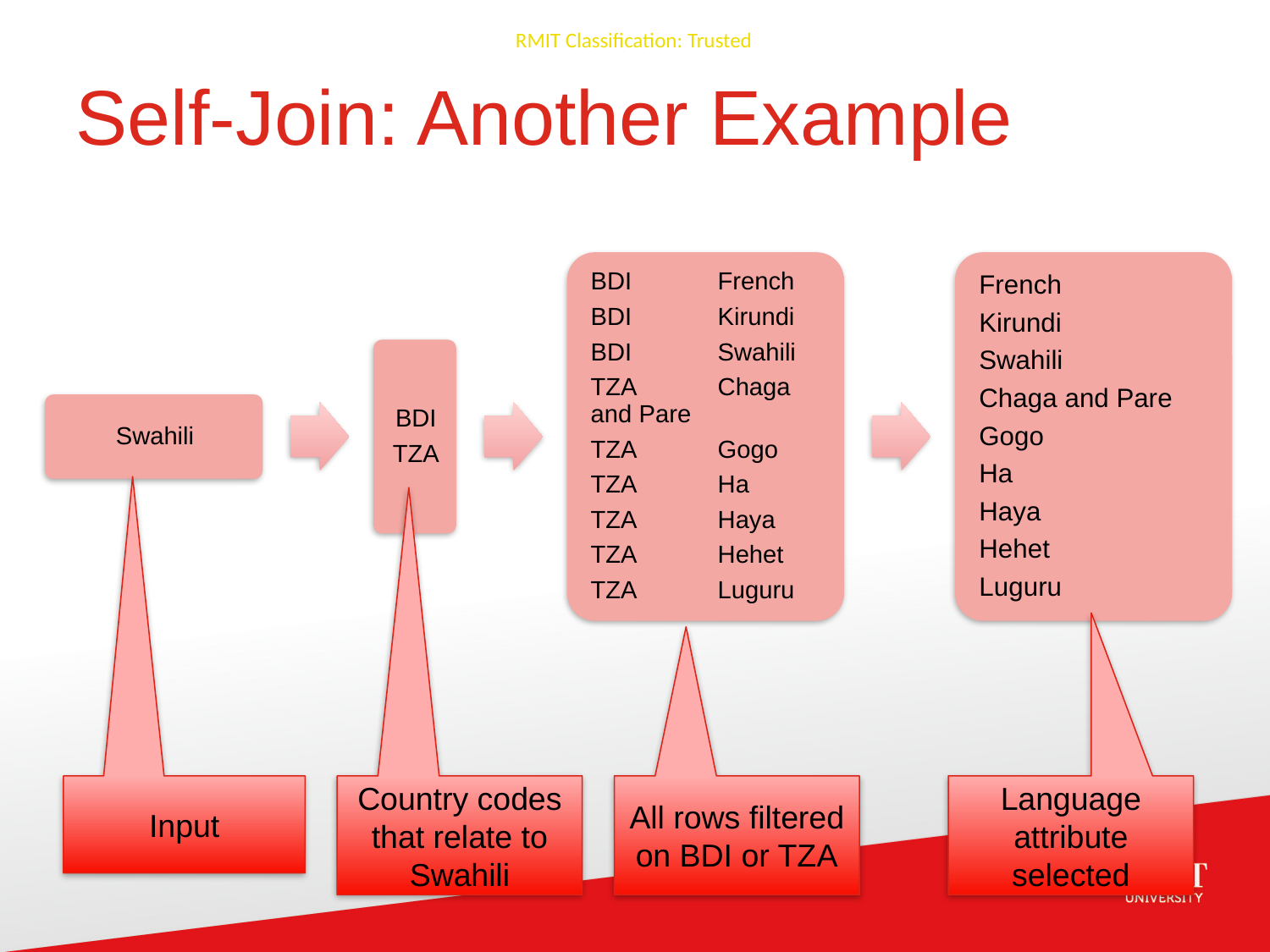

# Self-Join: Another Example
Swahili

BDI
TZA

BDI	French
BDI	Kirundi
BDI	Swahili
TZA	Chaga and Pare
TZA	Gogo
TZA	Ha
TZA	Haya
TZA	Hehet
TZA	Luguru

French
Kirundi
Swahili
Chaga and Pare
Gogo
Ha
Haya
Hehet
Luguru
Input
Country codes that relate to Swahili
All rows filtered on BDI or TZA
Language attribute selected